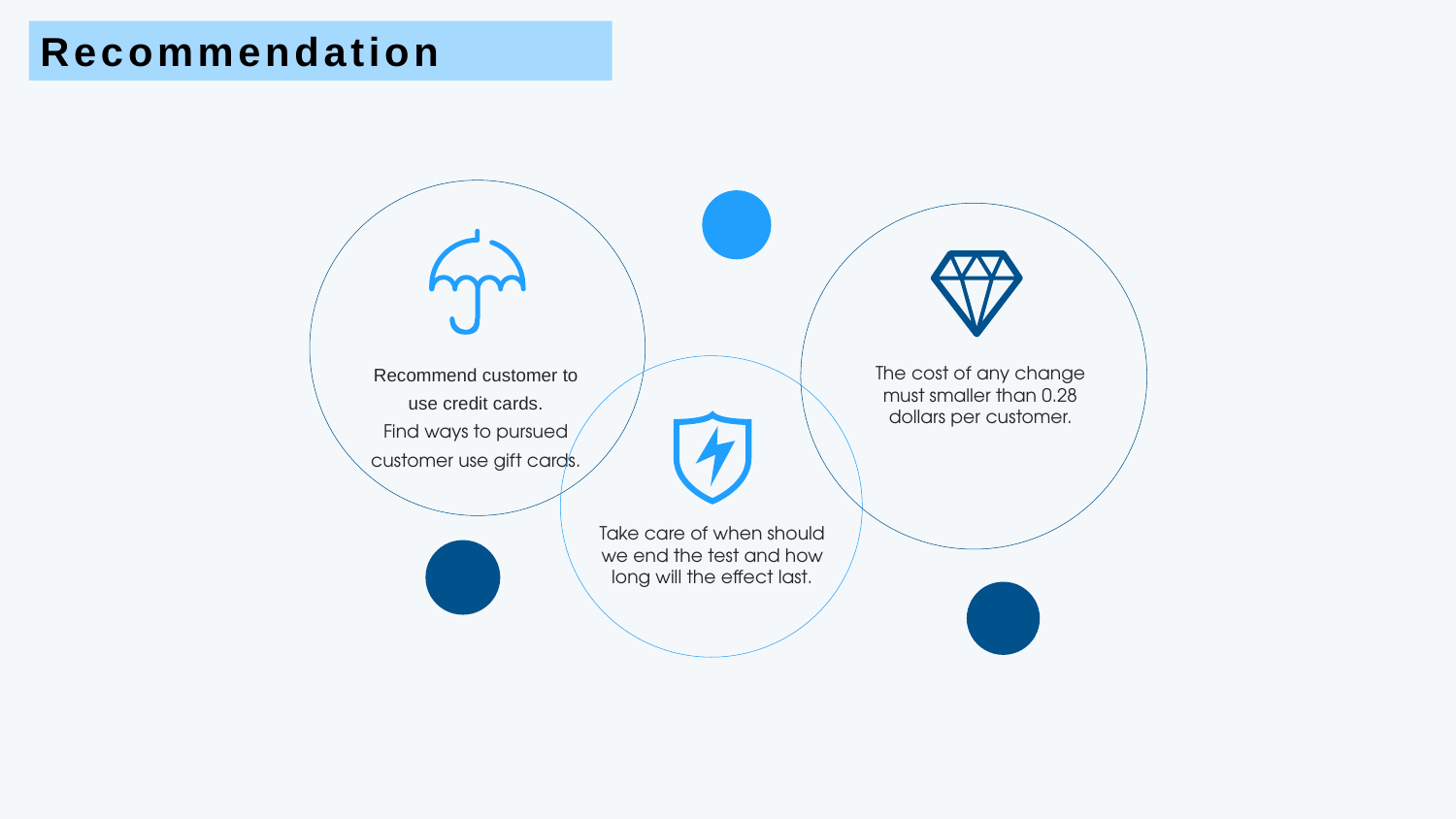

Recommendation

Recommend customer to use credit cards.
Find ways to pursued customer use gift cards.

The cost of any change must smaller than 0.28 dollars per customer.

Take care of when should we end the test and how long will the effect last.